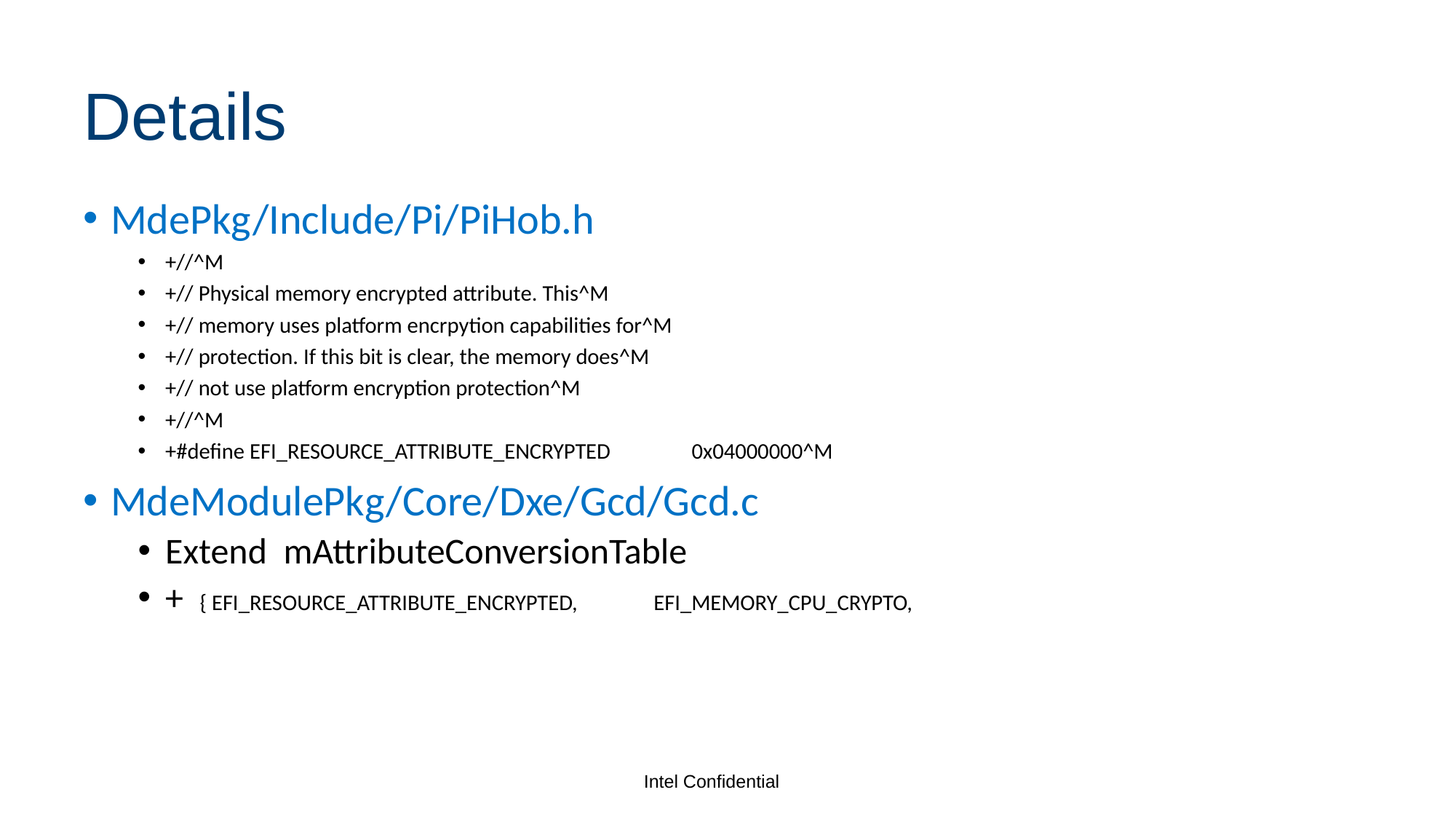

# Details
MdePkg/Include/Pi/PiHob.h
+//^M
+// Physical memory encrypted attribute. This^M
+// memory uses platform encrpytion capabilities for^M
+// protection. If this bit is clear, the memory does^M
+// not use platform encryption protection^M
+//^M
+#define EFI_RESOURCE_ATTRIBUTE_ENCRYPTED                0x04000000^M
MdeModulePkg/Core/Dxe/Gcd/Gcd.c
Extend  mAttributeConversionTable
+  { EFI_RESOURCE_ATTRIBUTE_ENCRYPTED,               EFI_MEMORY_CPU_CRYPTO,
Intel Confidential